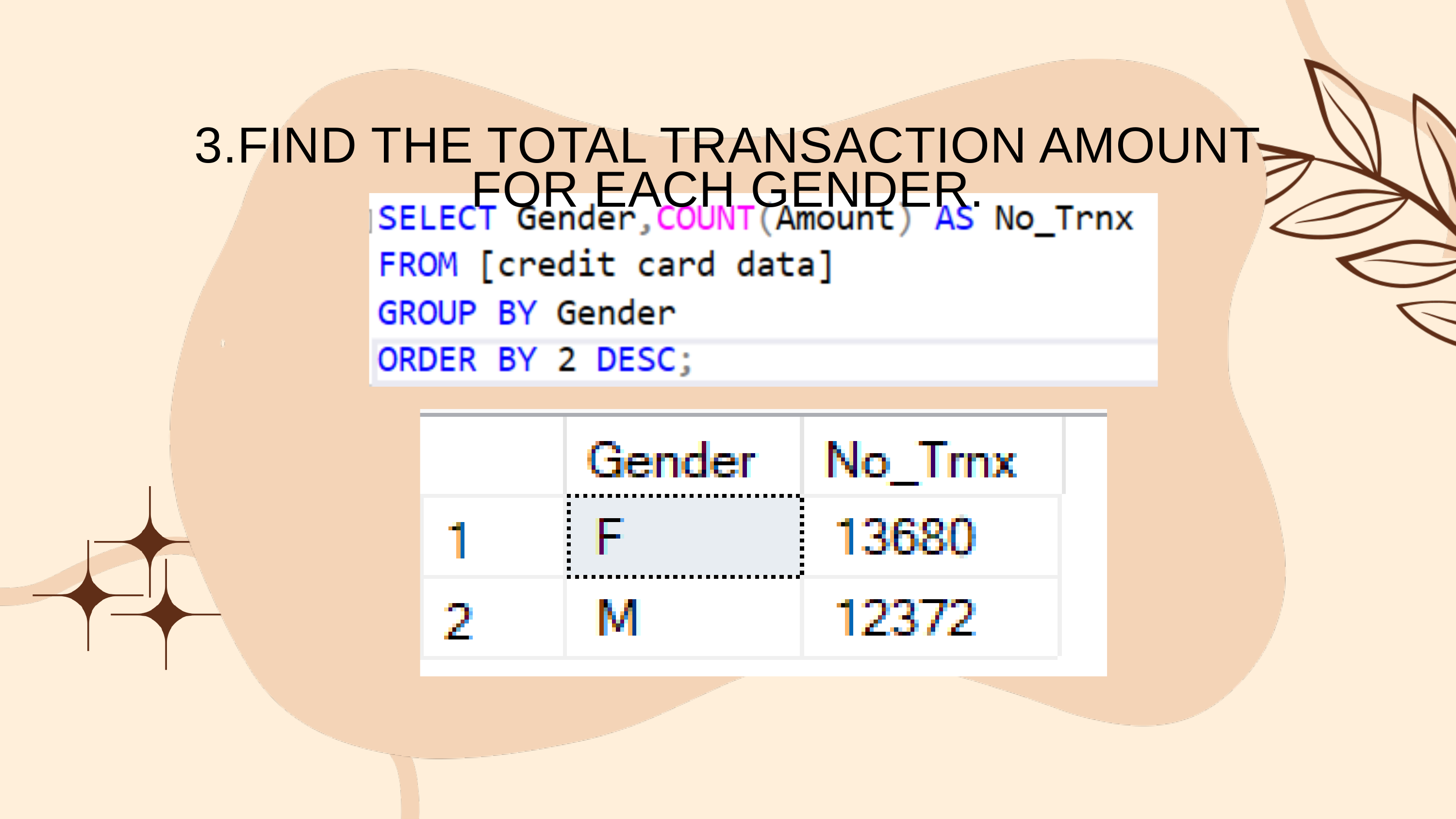

3.FIND THE TOTAL TRANSACTION AMOUNT FOR EACH GENDER.